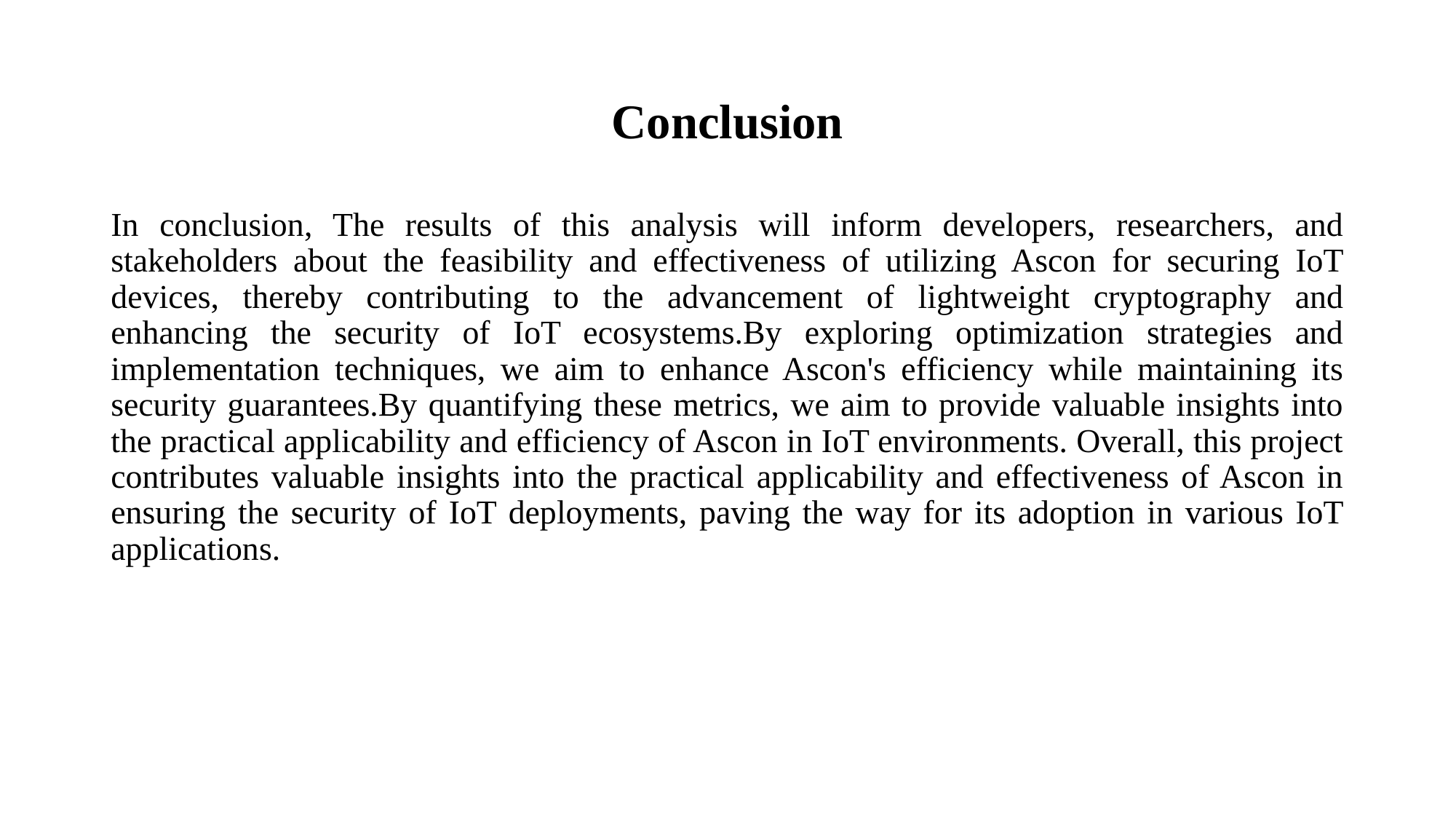

# Conclusion
In conclusion, The results of this analysis will inform developers, researchers, and stakeholders about the feasibility and effectiveness of utilizing Ascon for securing IoT devices, thereby contributing to the advancement of lightweight cryptography and enhancing the security of IoT ecosystems.By exploring optimization strategies and implementation techniques, we aim to enhance Ascon's efficiency while maintaining its security guarantees.By quantifying these metrics, we aim to provide valuable insights into the practical applicability and efficiency of Ascon in IoT environments. Overall, this project contributes valuable insights into the practical applicability and effectiveness of Ascon in ensuring the security of IoT deployments, paving the way for its adoption in various IoT applications.